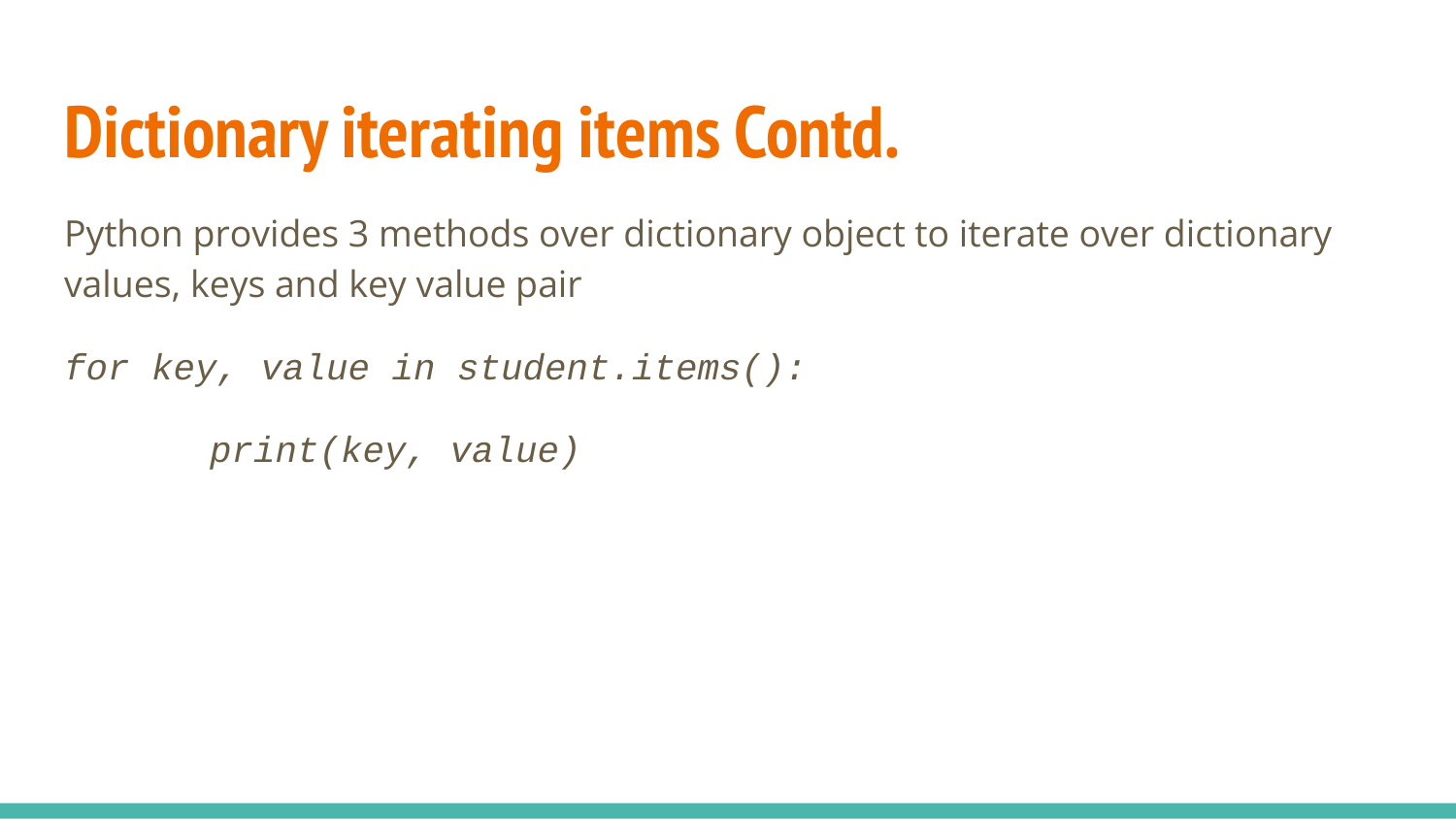

# Dictionary iterating items Contd.
Python provides 3 methods over dictionary object to iterate over dictionary values, keys and key value pair
for key, value in student.items():
	print(key, value)